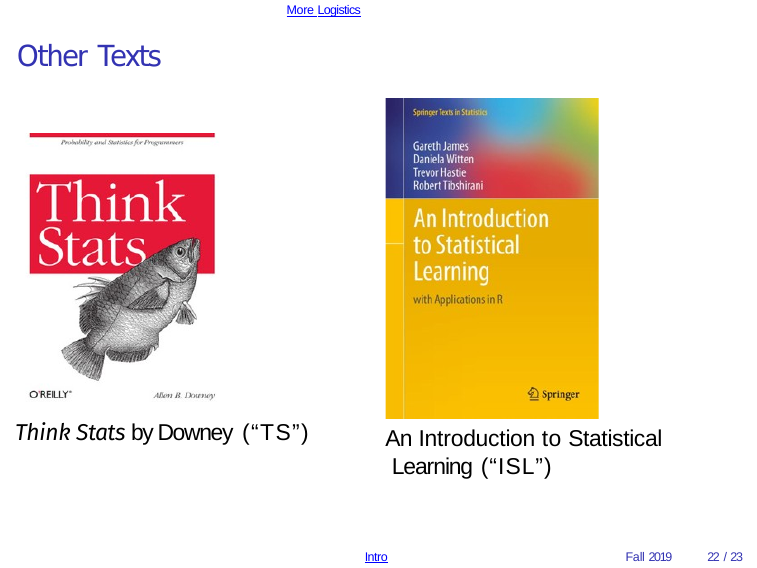

More Logistics
# Other Texts

Think Stats by Downey (“TS”)
An Introduction to Statistical  Learning (“ISL”)
Intro
Fall 2019
22 / 23